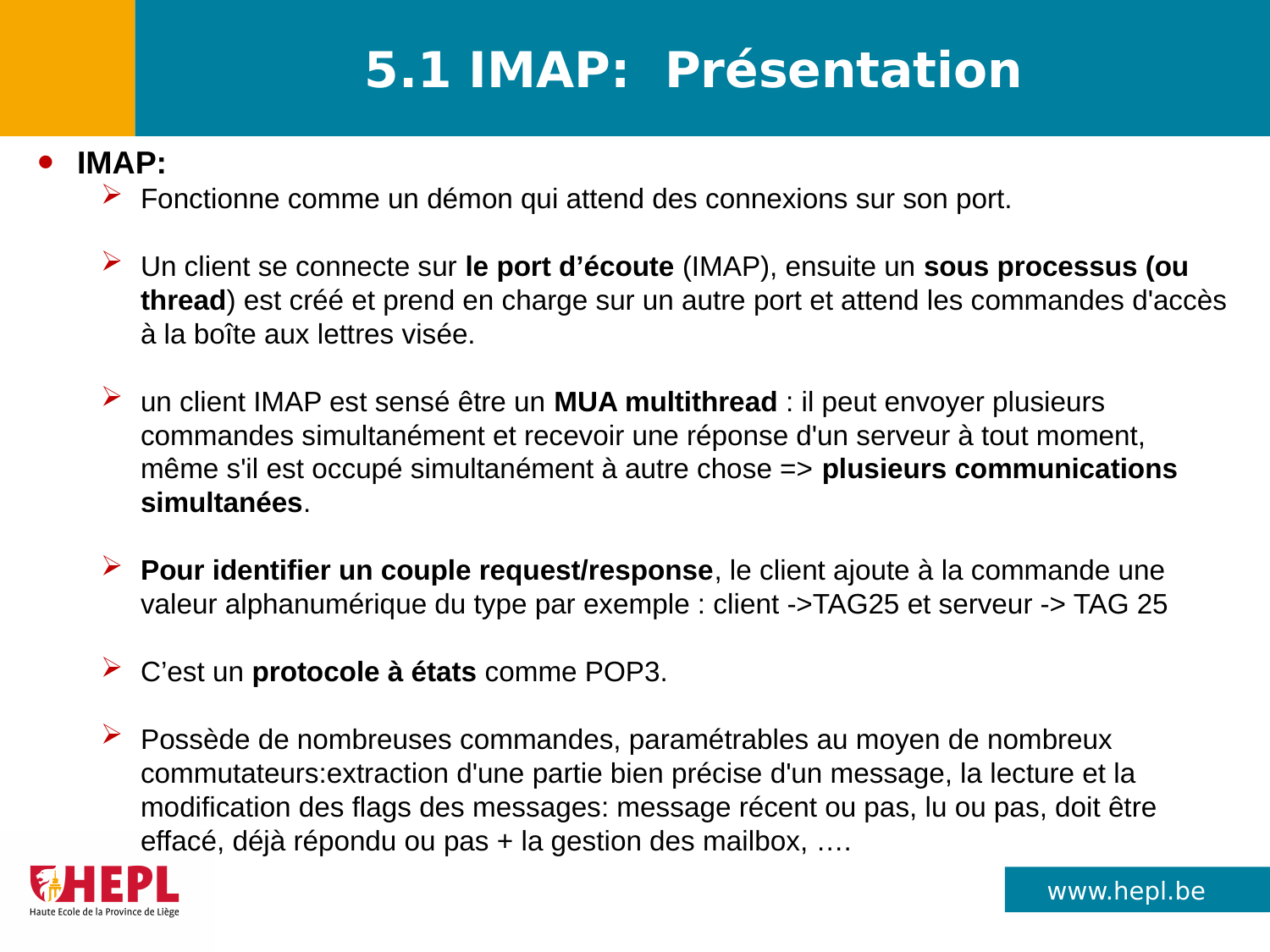

# 5.1 IMAP:  Présentation
IMAP:
Fonctionne comme un démon qui attend des connexions sur son port.

Un client se connecte sur le port d’écoute (IMAP), ensuite un sous processus (ou thread) est créé et prend en charge sur un autre port et attend les commandes d'accès à la boîte aux lettres visée.

un client IMAP est sensé être un MUA multithread : il peut envoyer plusieurs commandes simultanément et recevoir une réponse d'un serveur à tout moment, même s'il est occupé simultanément à autre chose => plusieurs communications simultanées.

Pour identifier un couple request/response, le client ajoute à la commande une valeur alphanumérique du type par exemple : client ->TAG25 et serveur -> TAG 25

C’est un protocole à états comme POP3.

Possède de nombreuses commandes, paramétrables au moyen de nombreux commutateurs:extraction d'une partie bien précise d'un message, la lecture et la modification des flags des messages: message récent ou pas, lu ou pas, doit être effacé, déjà répondu ou pas + la gestion des mailbox, ….